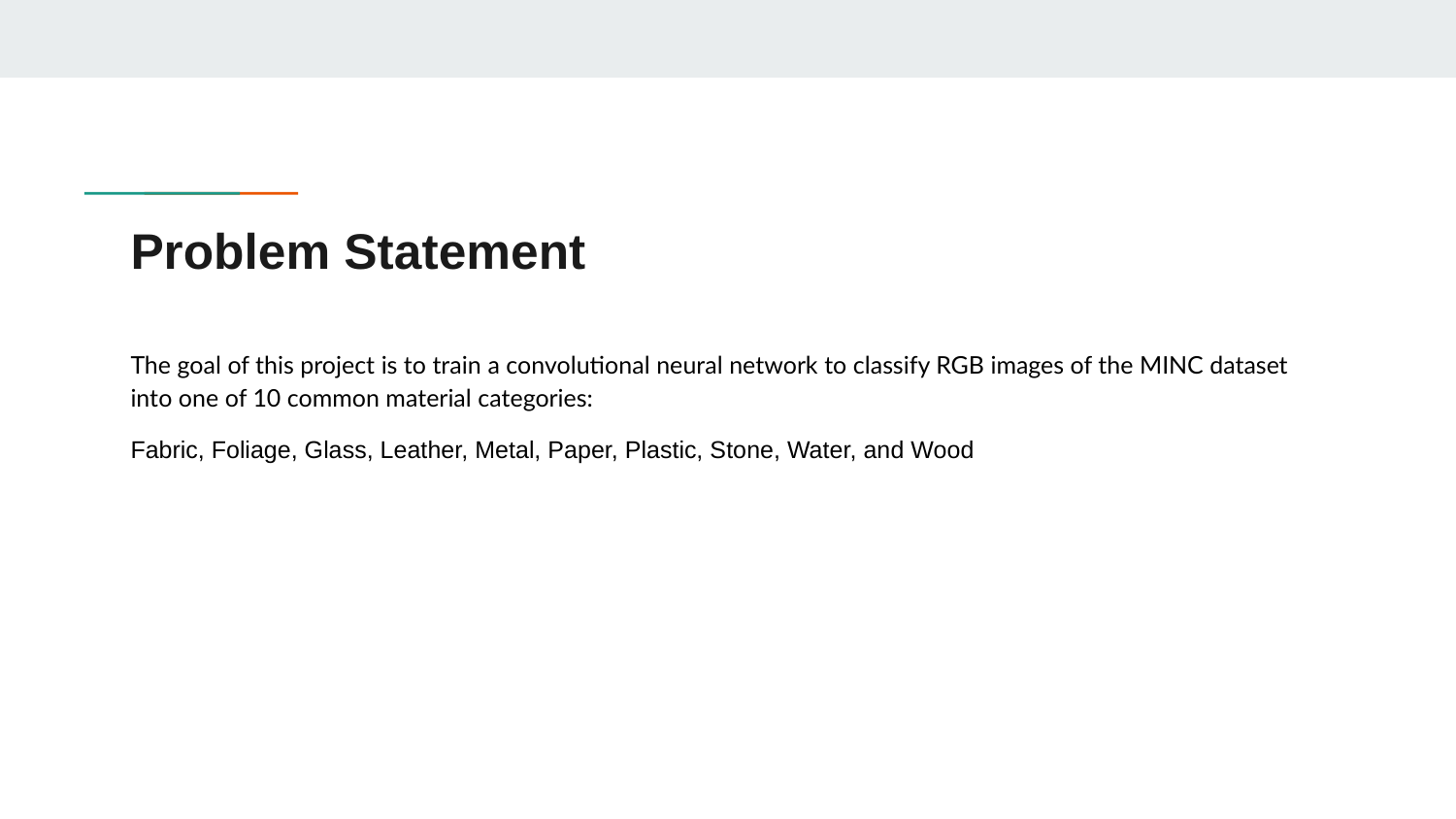

# Problem Statement
The goal of this project is to train a convolutional neural network to classify RGB images of the MINC dataset into one of 10 common material categories:
Fabric, Foliage, Glass, Leather, Metal, Paper, Plastic, Stone, Water, and Wood